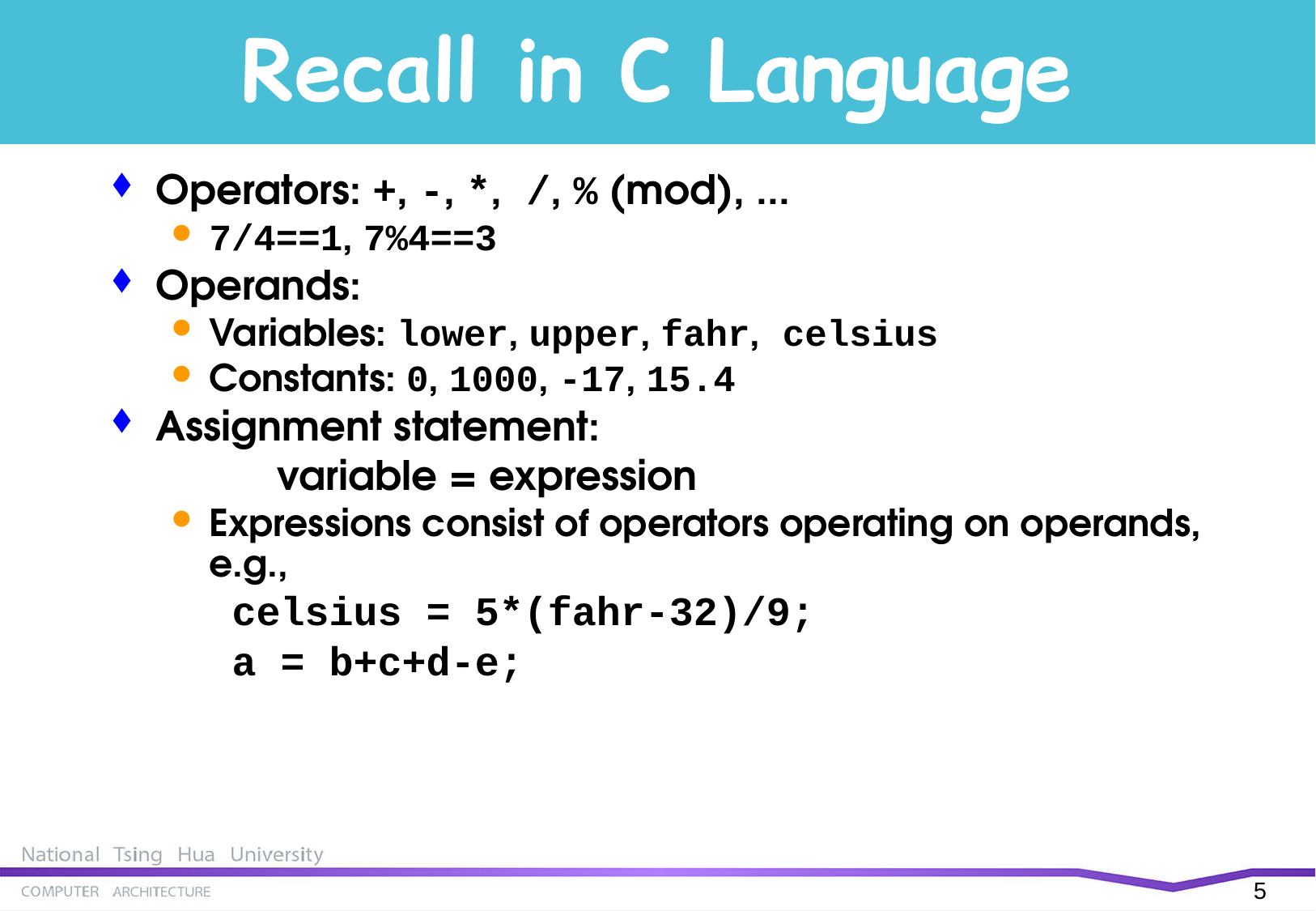

# Recall in C Language
Operators: +, -, *, /, % (mod), ...
7/4==1, 7%4==3
Operands:
Variables: lower, upper, fahr, celsius
Constants: 0, 1000, -17, 15.4
Assignment statement:
		variable = expression
Expressions consist of operators operating on operands, e.g.,
celsius = 5*(fahr-32)/9;
a = b+c+d-e;
5